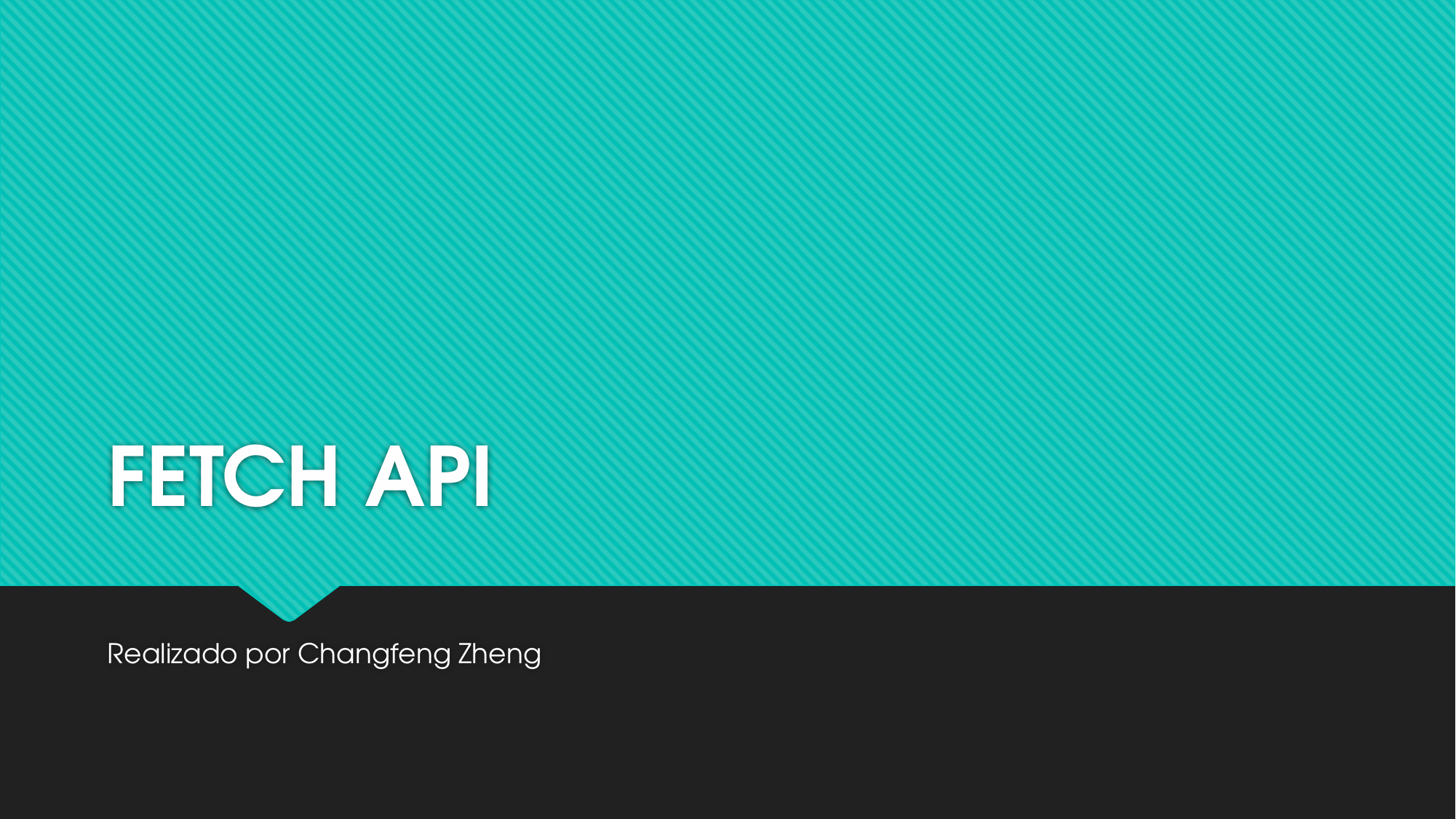

# FETCH API
Realizado por Changfeng Zheng